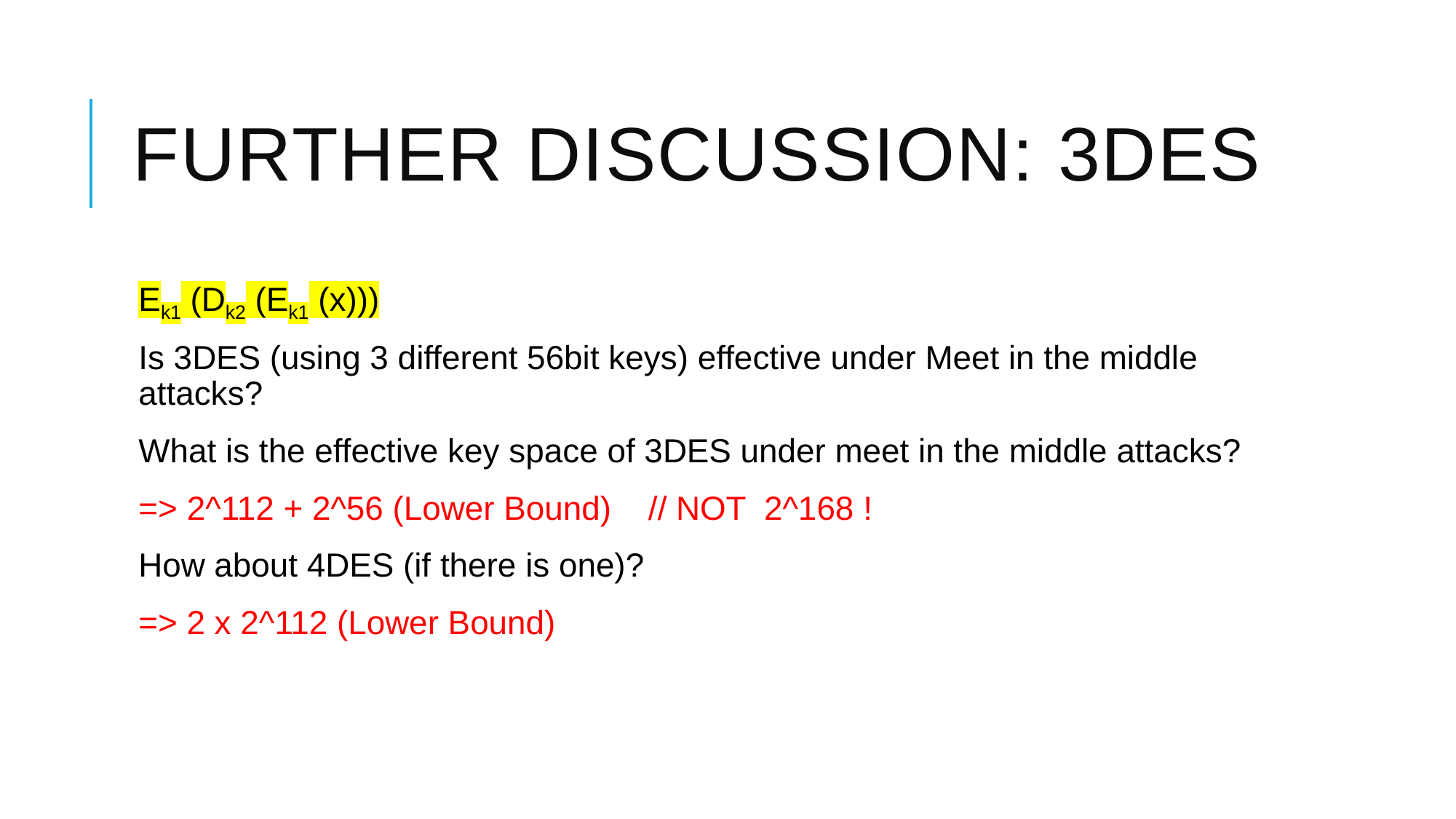

# Further discussion: 3des
Ek1 (Dk2 (Ek1 (x)))
Is 3DES (using 3 different 56bit keys) effective under Meet in the middle attacks?
What is the effective key space of 3DES under meet in the middle attacks?
=> 2^112 + 2^56 (Lower Bound)    // NOT  2^168 !
How about 4DES (if there is one)?
=> 2 x 2^112 (Lower Bound)